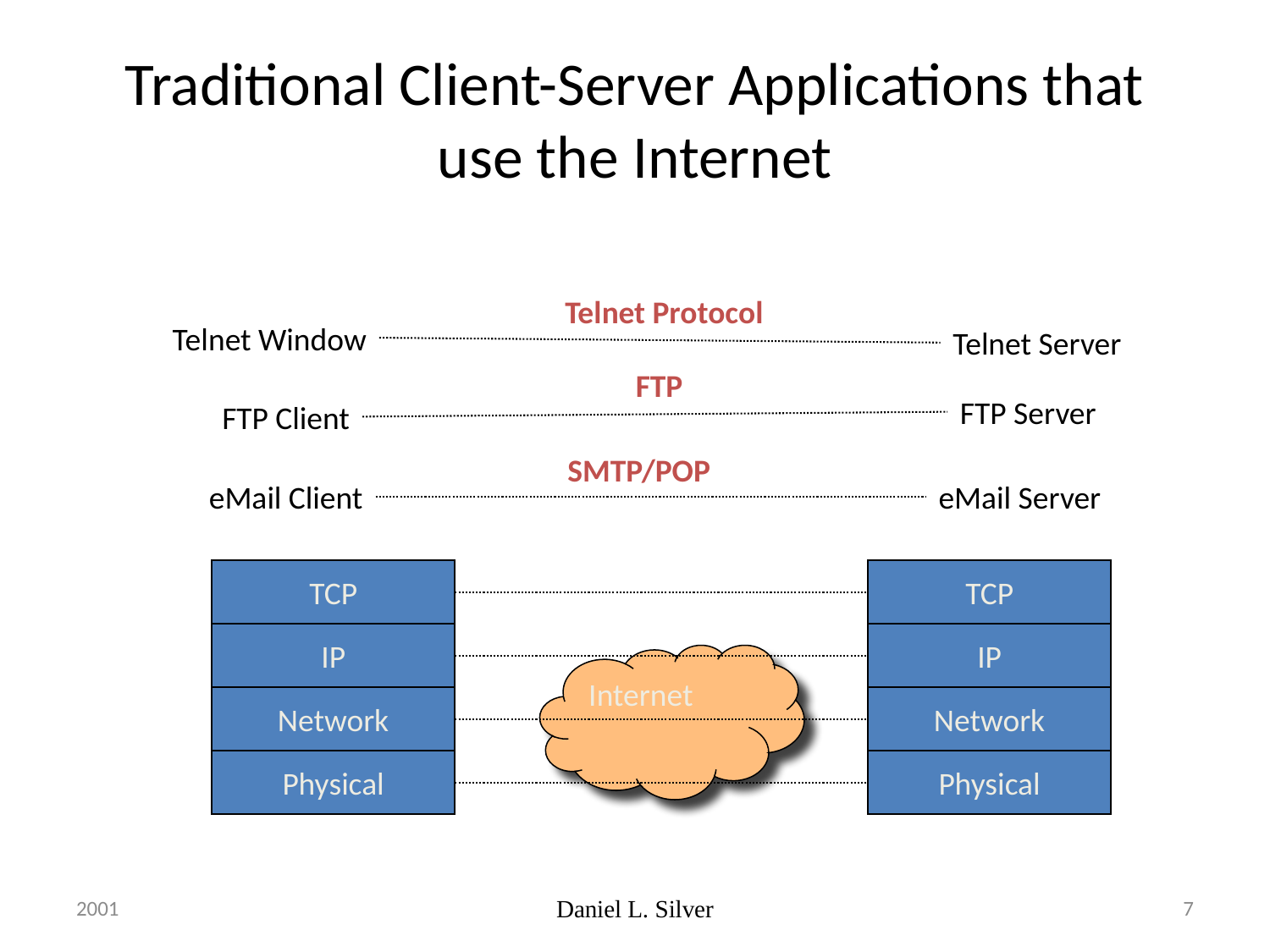

# Traditional Client-Server Applications that use the Internet
Telnet Protocol
Telnet Window
Telnet Server
FTP
FTP Server
FTP Client
SMTP/POP
eMail Client
eMail Server
TCP
TCP
IP
IP
Internet
Network
Network
Physical
Physical
2001
Daniel L. Silver
7